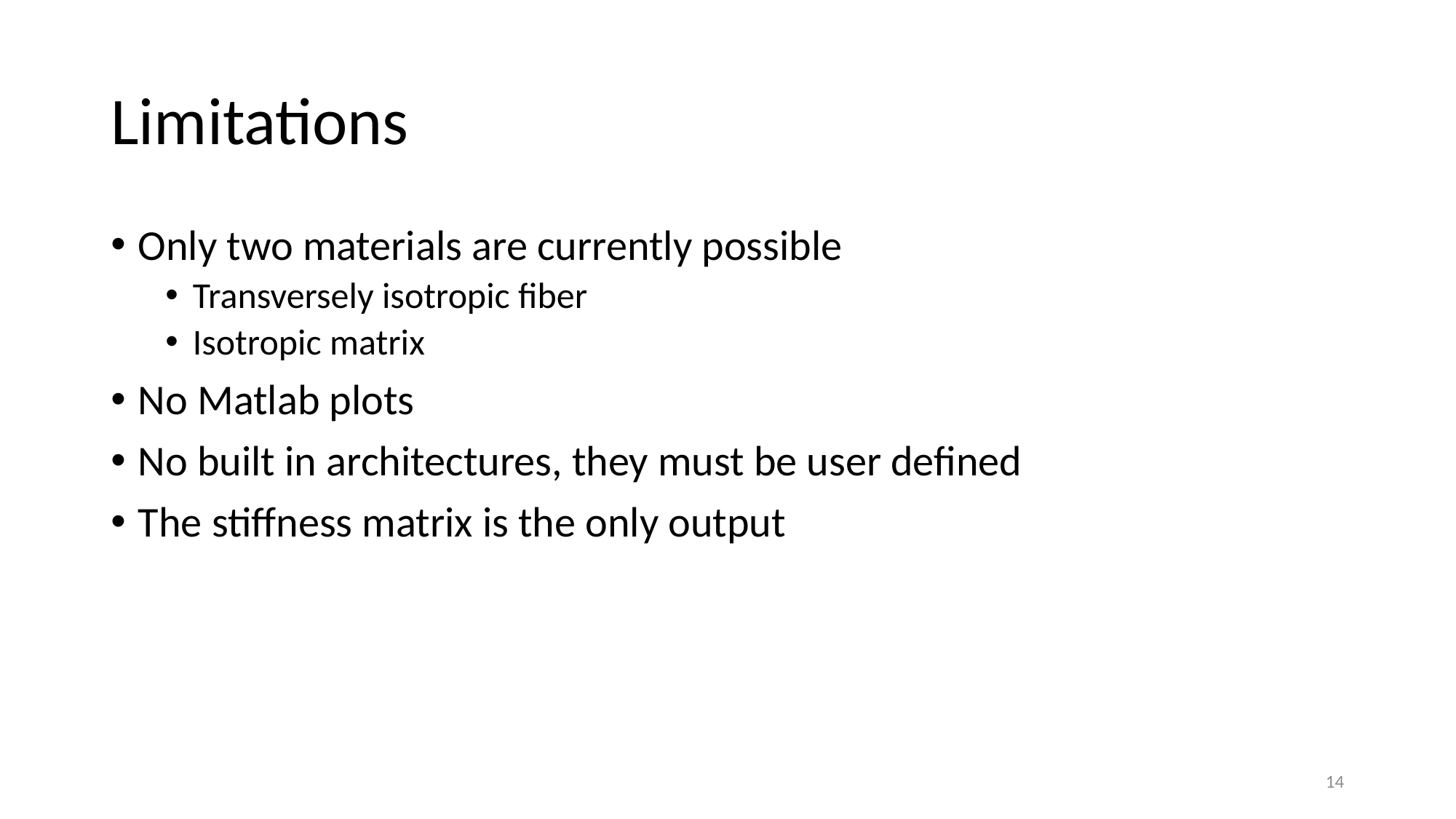

# Limitations
Only two materials are currently possible
Transversely isotropic fiber
Isotropic matrix
No Matlab plots
No built in architectures, they must be user defined
The stiffness matrix is the only output
14